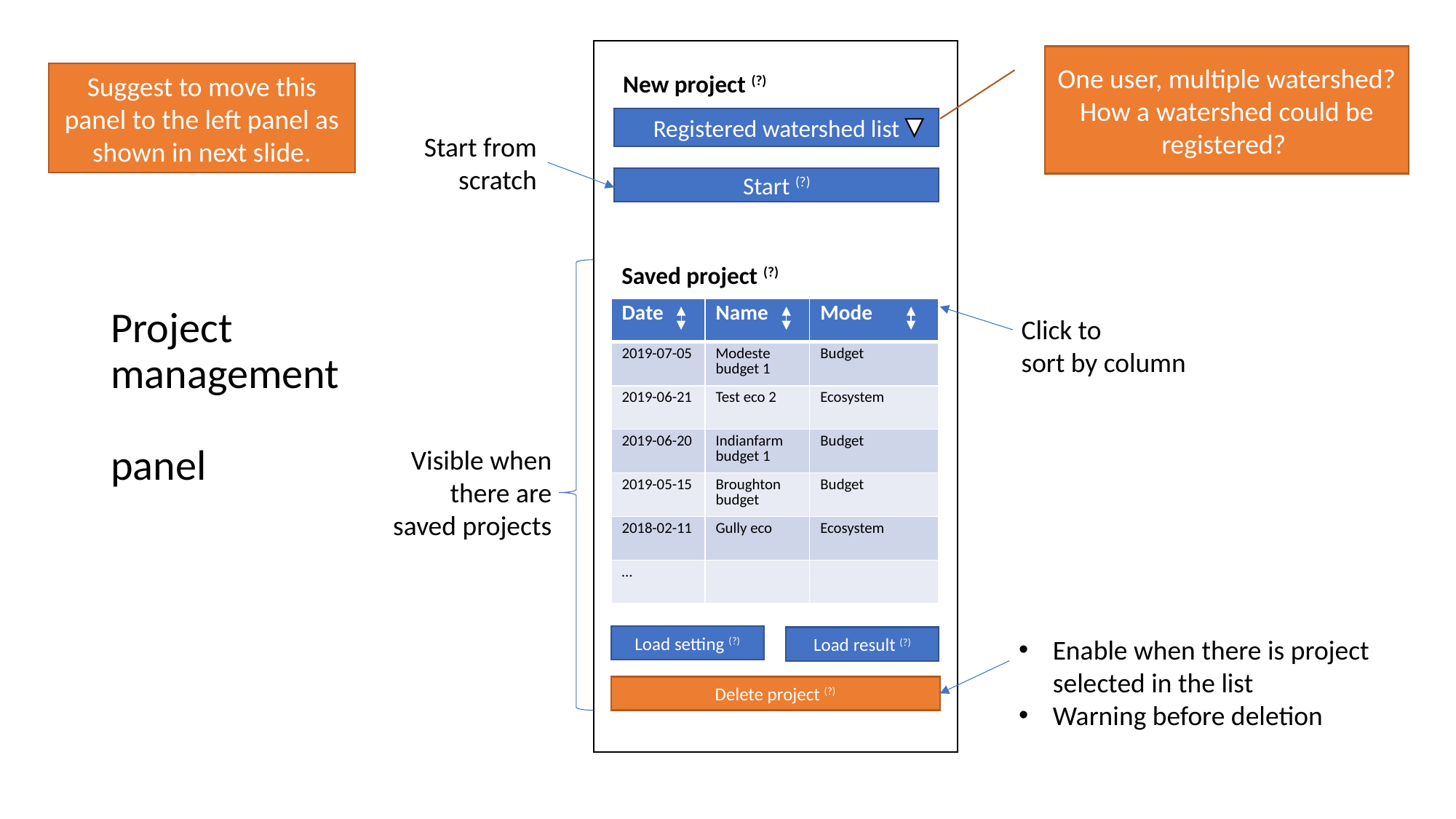

# Project management panel
One user, multiple watershed? How a watershed could be registered?
Suggest to move this panel to the left panel as shown in next slide.
New project (?)
Registered watershed list

Start from scratch
Start (?)
Saved project (?)

| Date | Name | Mode |
| --- | --- | --- |
| 2019-07-05 | Modeste budget 1 | Budget |
| 2019-06-21 | Test eco 2 | Ecosystem |
| 2019-06-20 | Indianfarm budget 1 | Budget |
| 2019-05-15 | Broughton budget | Budget |
| 2018-02-11 | Gully eco | Ecosystem |
| … |  |  |
Click to
sort by column
Visible when there are saved projects
Load setting (?)
Load result (?)
Enable when there is project selected in the list
Warning before deletion
Delete project (?)